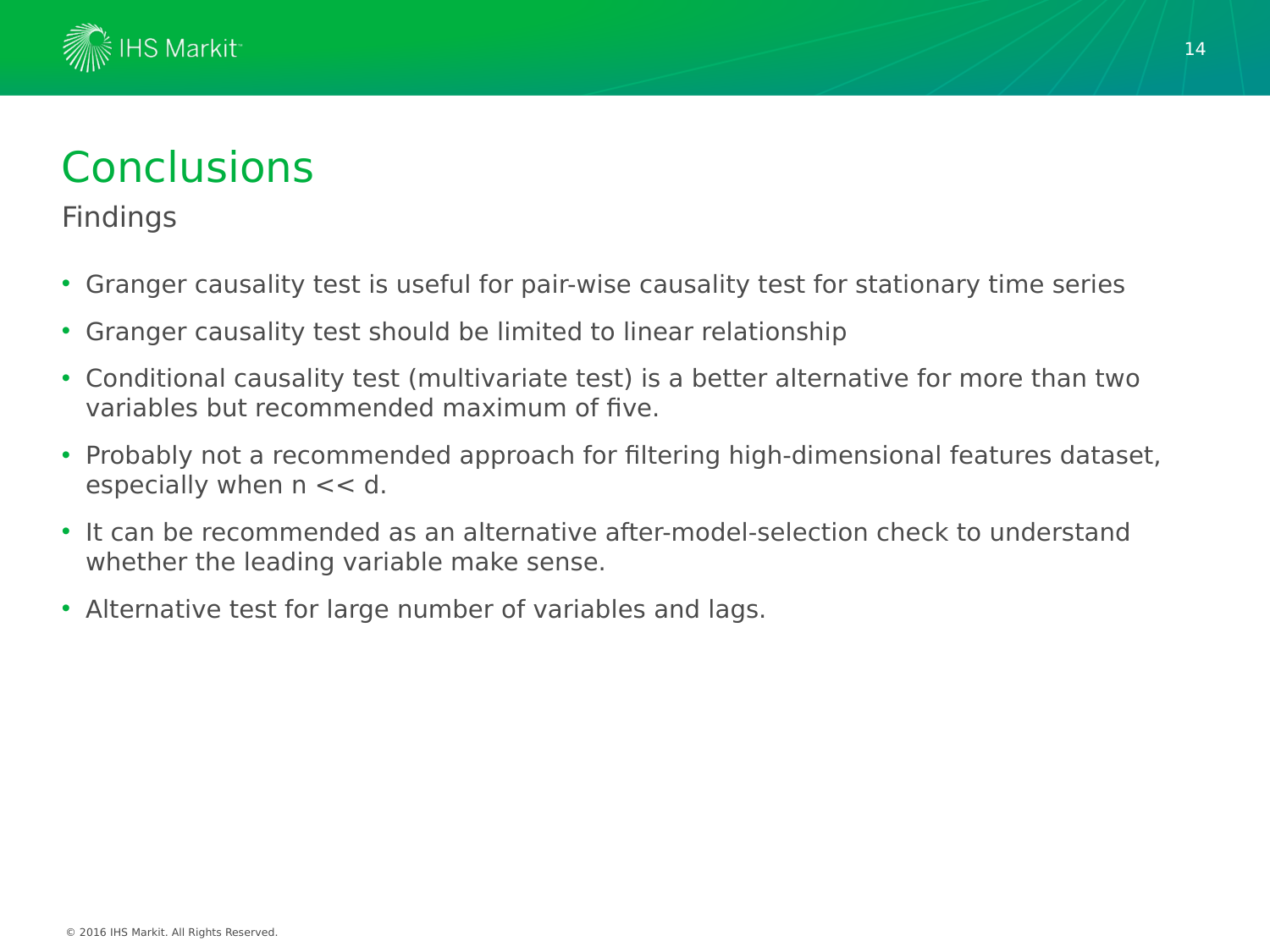

14
# Conclusions
Findings
Granger causality test is useful for pair-wise causality test for stationary time series
Granger causality test should be limited to linear relationship
Conditional causality test (multivariate test) is a better alternative for more than two variables but recommended maximum of five.
Probably not a recommended approach for filtering high-dimensional features dataset, especially when n << d.
It can be recommended as an alternative after-model-selection check to understand whether the leading variable make sense.
Alternative test for large number of variables and lags.